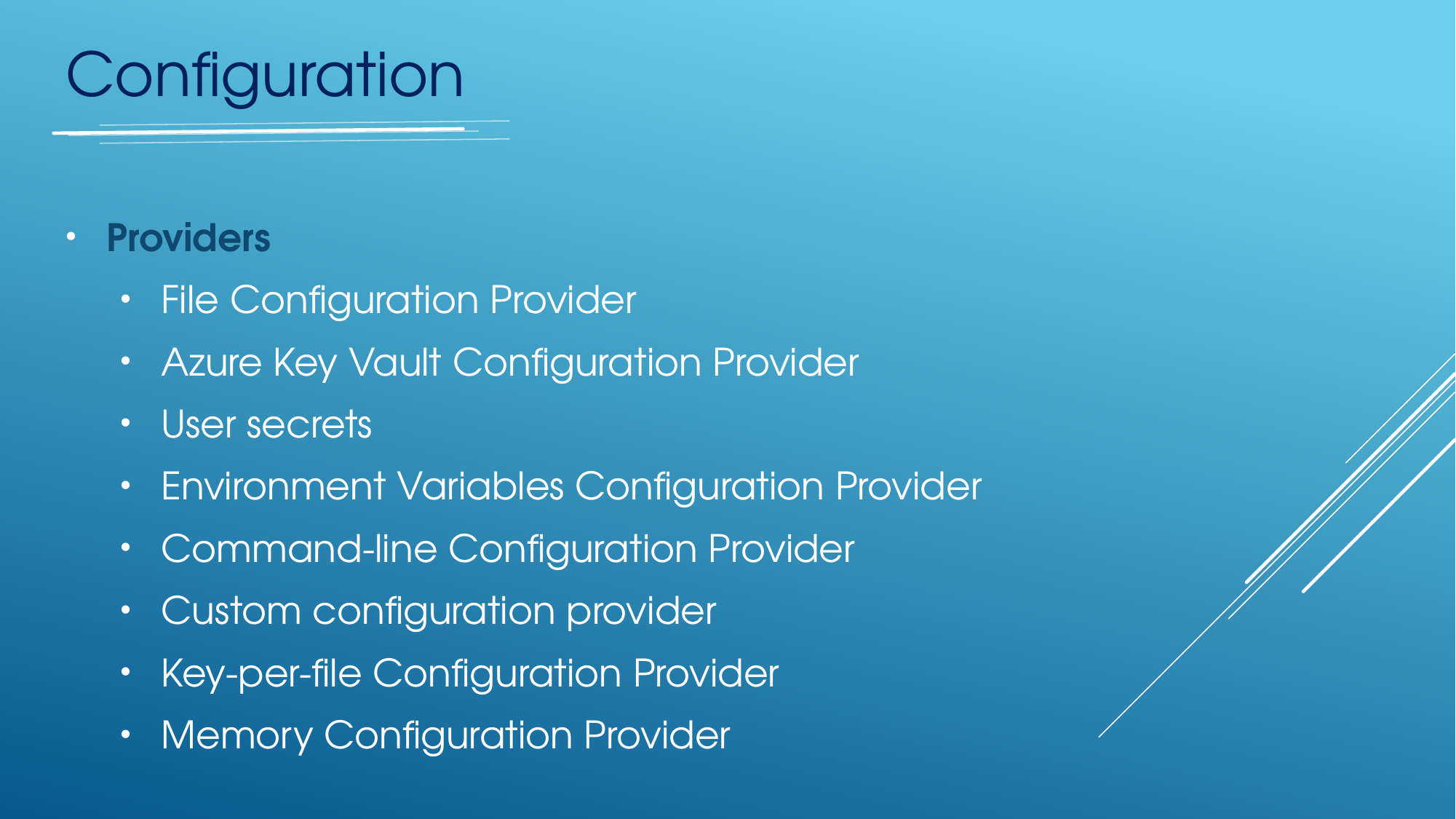

Configuration

Providers
File Configuration Provider
Azure Key Vault Configuration Provider
User secrets
Environment Variables Configuration Provider
Command-line Configuration Provider
Custom configuration provider
Key-per-file Configuration Provider
Memory Configuration Provider